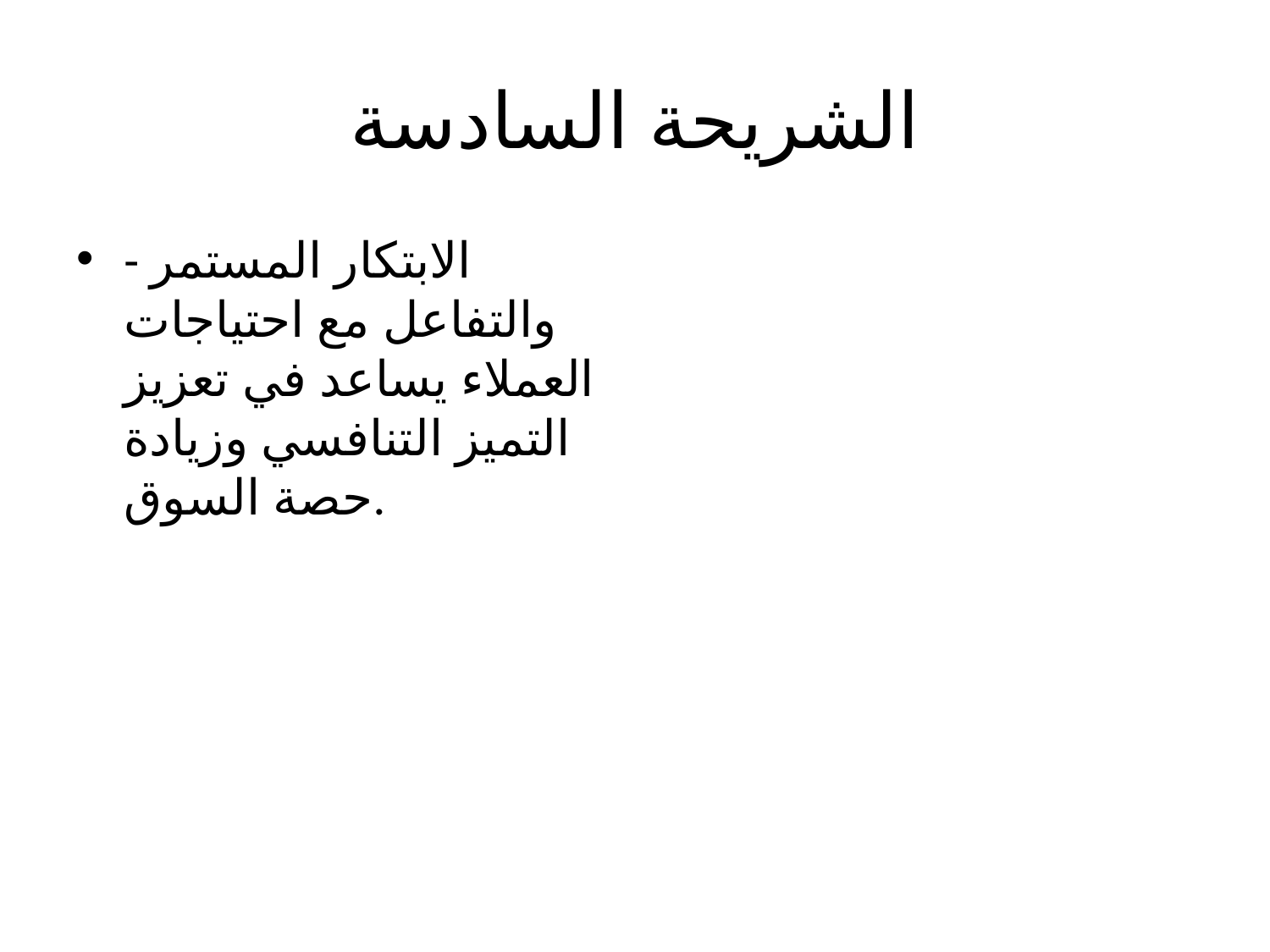

# الشريحة السادسة
- الابتكار المستمر والتفاعل مع احتياجات العملاء يساعد في تعزيز التميز التنافسي وزيادة حصة السوق.